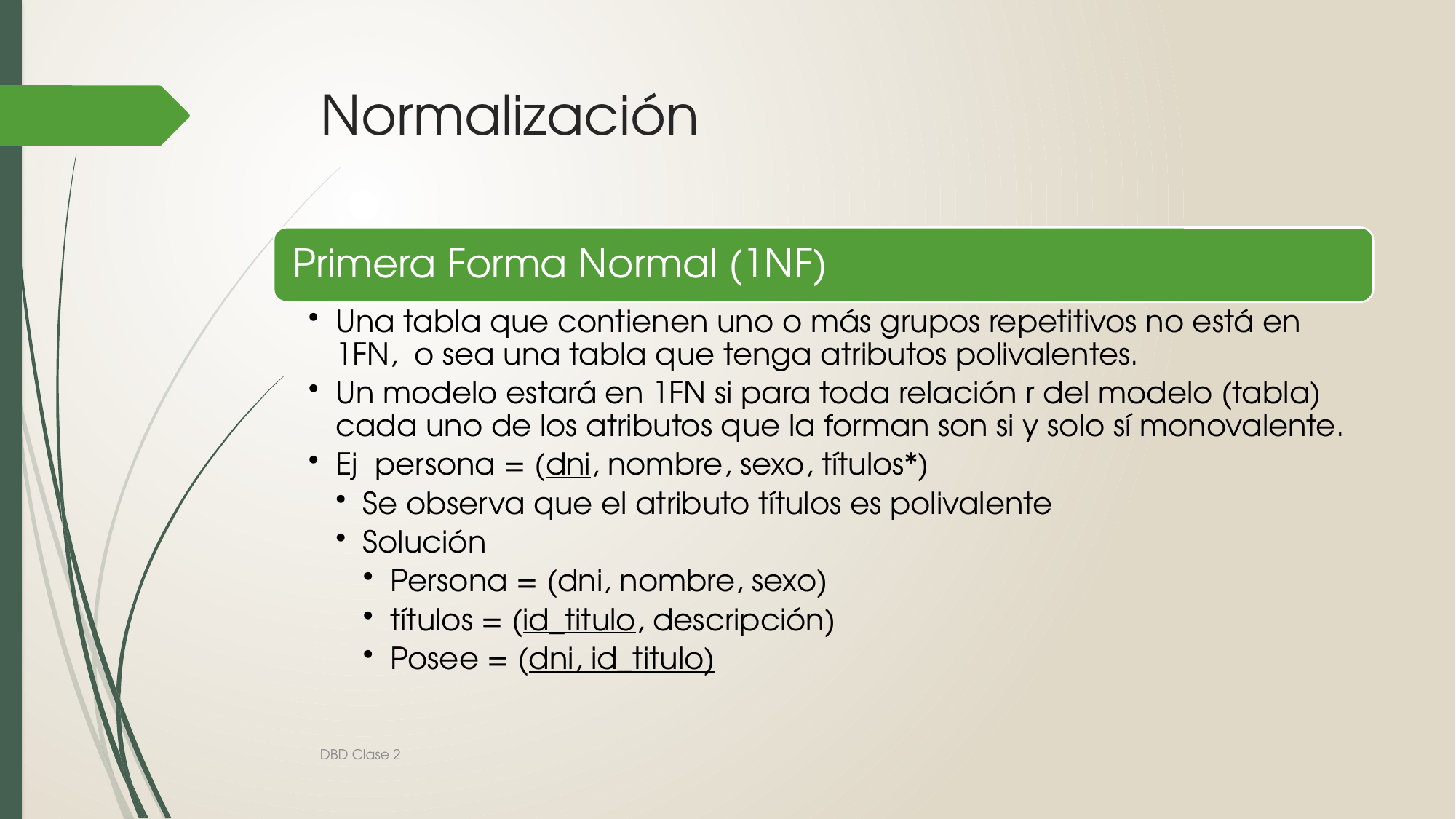

# Normalización
Primera Forma Normal (1NF)
Una tabla que contienen uno o más grupos repetitivos no está en 1FN,  o sea una tabla que tenga atributos polivalentes.
Un modelo estará en 1FN si para toda relación r del modelo (tabla) cada uno de los atributos que la forman son si y solo sí monovalente.
Ej  persona = (dni, nombre, sexo, títulos*)
Se observa que el atributo títulos es polivalente
Solución
Persona = (dni, nombre, sexo)
títulos = (id_titulo, descripción)
Posee = (dni, id_titulo)
DBD Clase 2